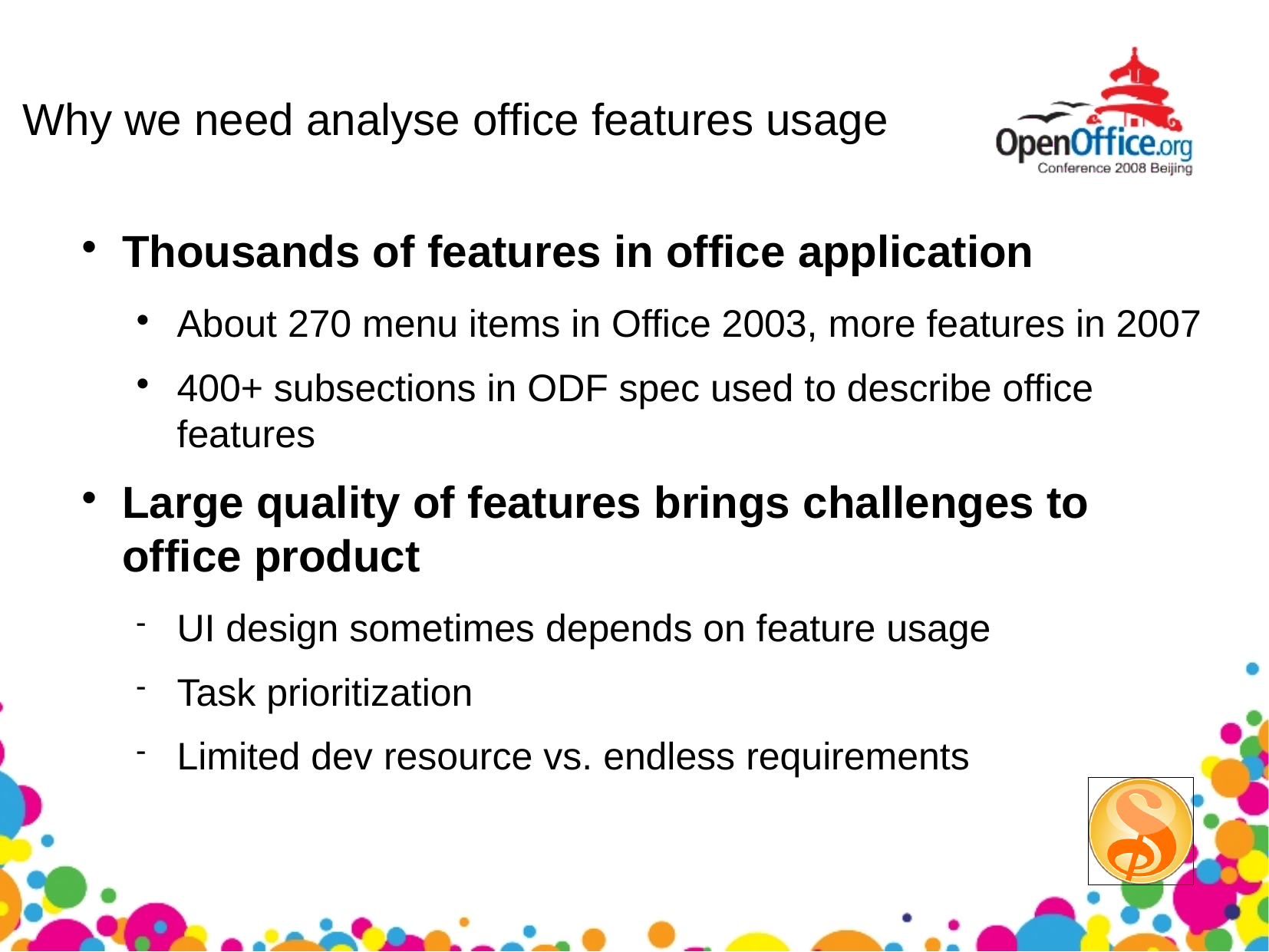

Why we need analyse office features usage
Thousands of features in office application
About 270 menu items in Office 2003, more features in 2007
400+ subsections in ODF spec used to describe office features
Large quality of features brings challenges to office product
UI design sometimes depends on feature usage
Task prioritization
Limited dev resource vs. endless requirements